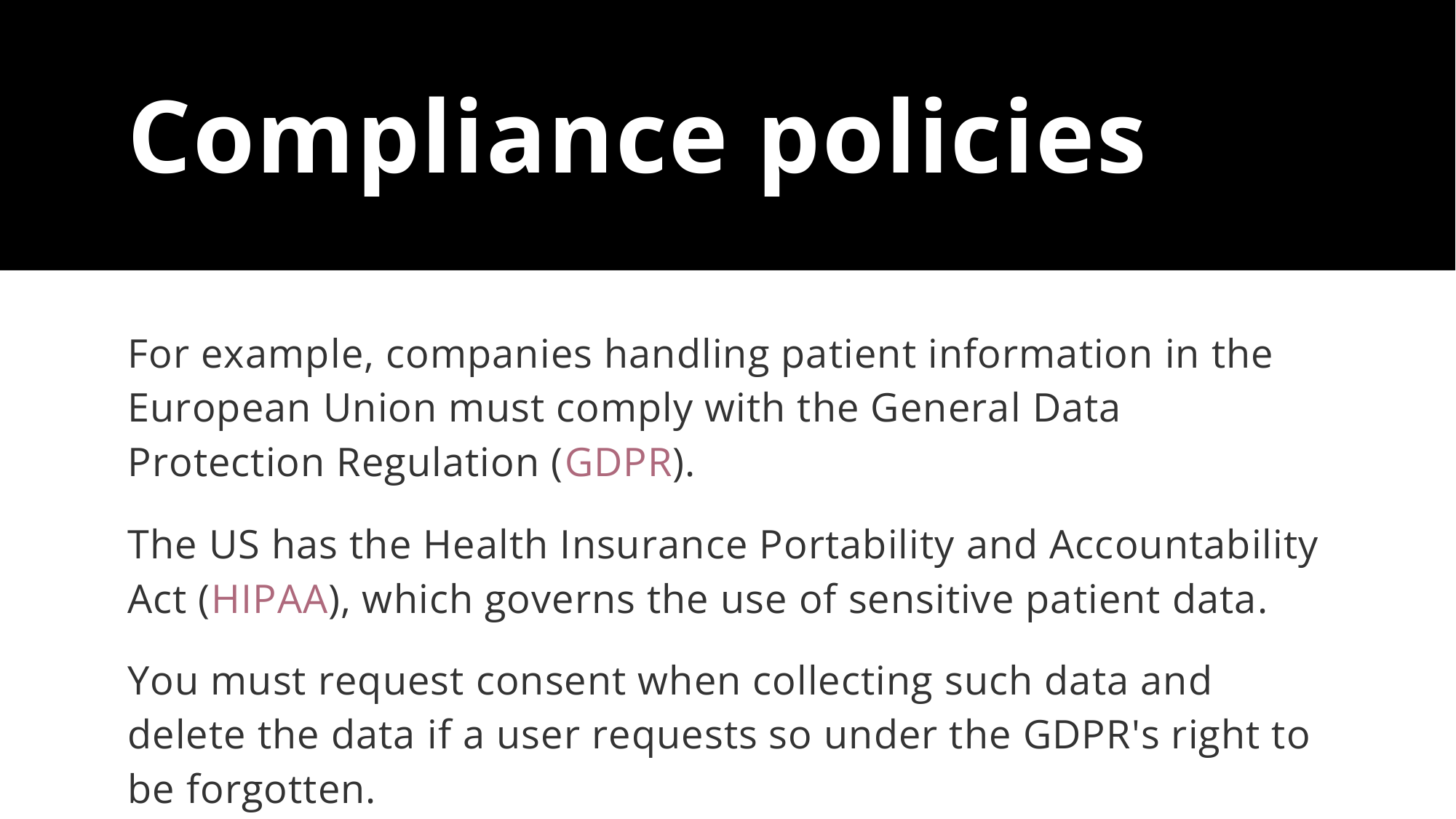

# Compliance policies
For example, companies handling patient information in the European Union must comply with the General Data Protection Regulation (GDPR).
The US has the Health Insurance Portability and Accountability Act (HIPAA), which governs the use of sensitive patient data.
You must request consent when collecting such data and delete the data if a user requests so under the GDPR's right to be forgotten.